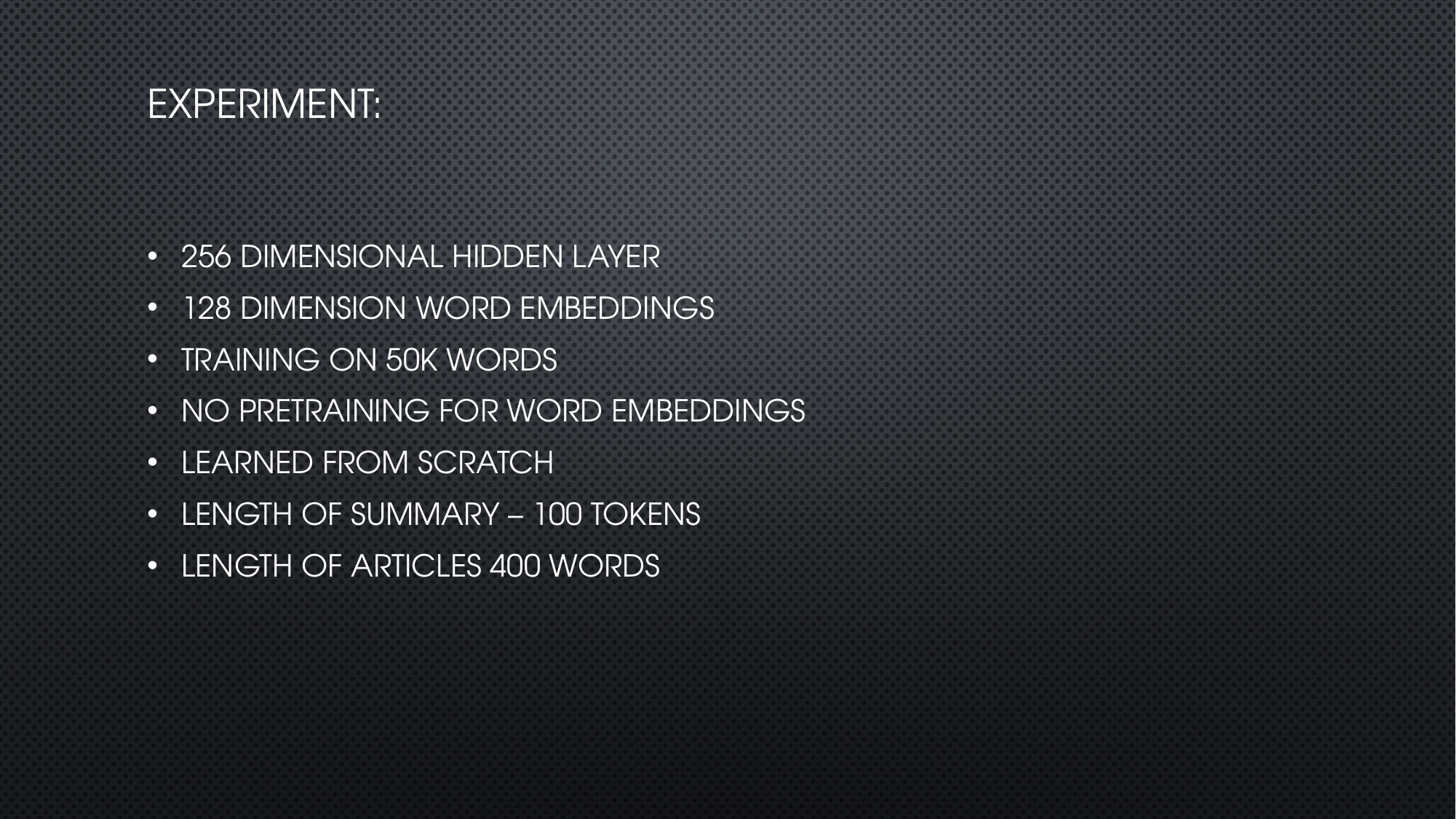

# Experiment:
256 dimensional hidden layer
128 dimension word embeddings
Training on 50k words
No pretraining for word embeddings
Learned from scratch
Length of summary – 100 tokens
Length of articles 400 words